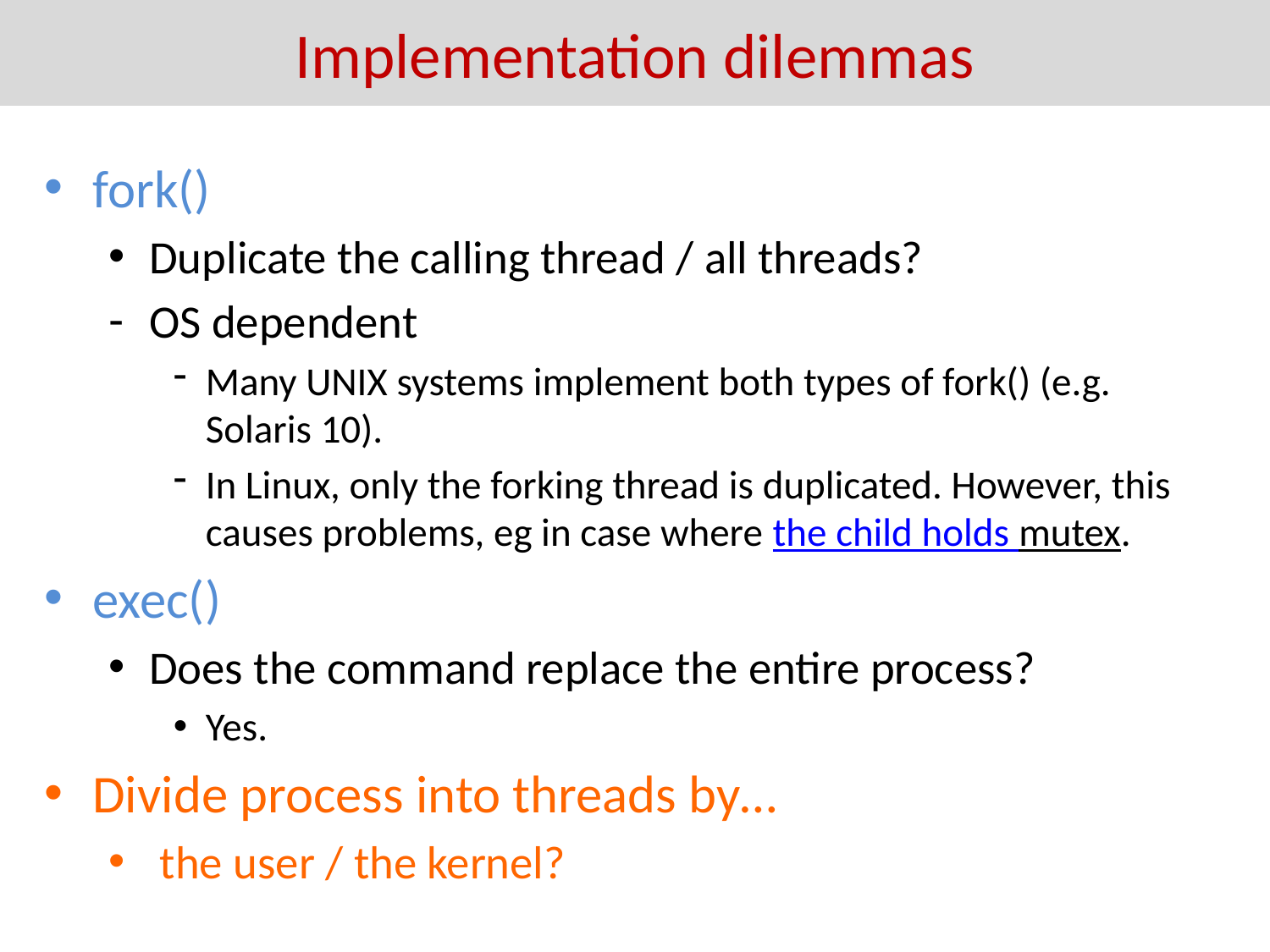

Implementation dilemmas
fork()
Duplicate the calling thread / all threads?
OS dependent
Many UNIX systems implement both types of fork() (e.g. Solaris 10).
In Linux, only the forking thread is duplicated. However, this causes problems, eg in case where the child holds mutex.
exec()
Does the command replace the entire process?
Yes.
Divide process into threads by…
 the user / the kernel?